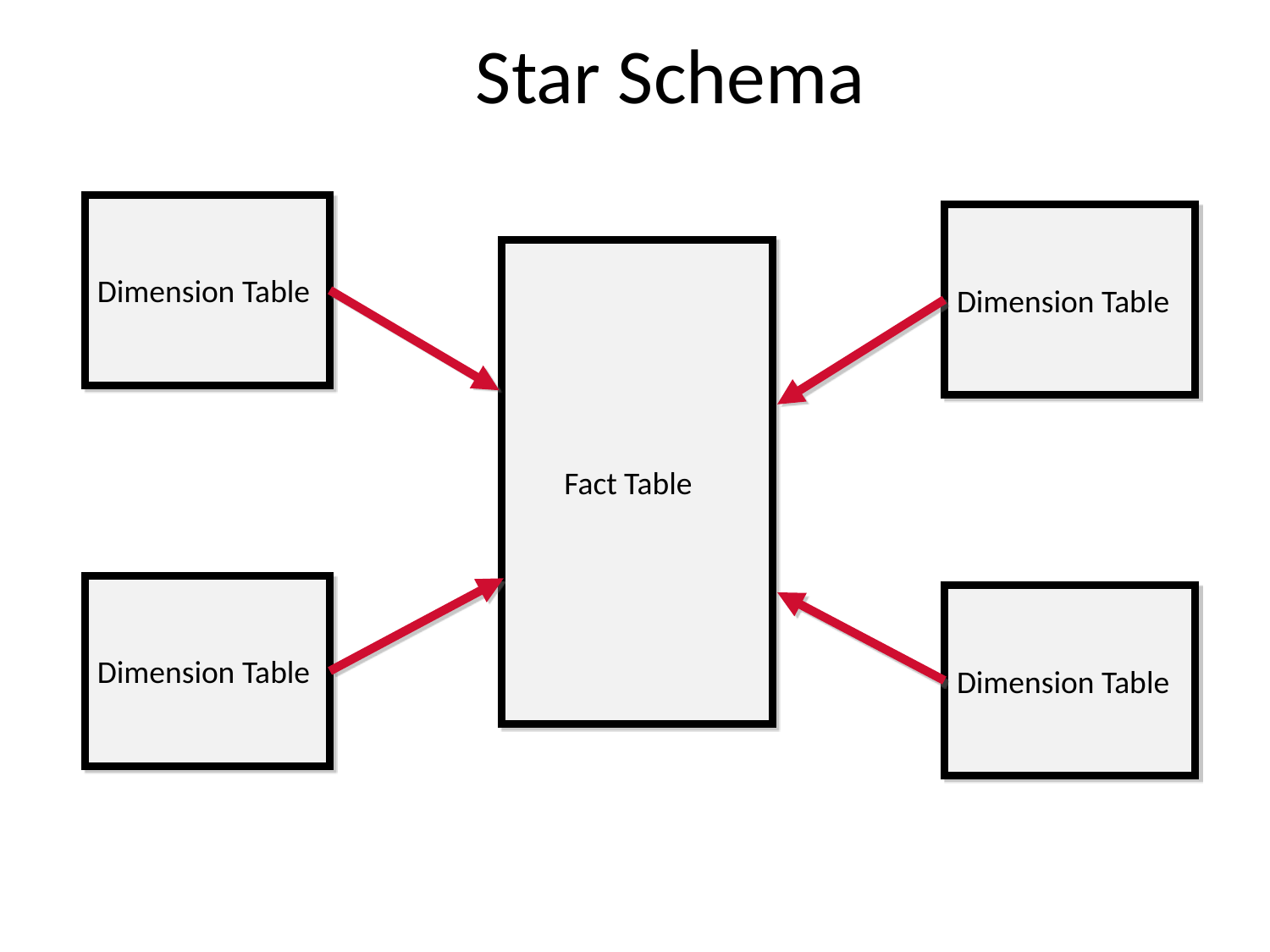

# Star Schema
Dimension Table
Dimension Table
       Fact Table

Dimension Table
Dimension Table